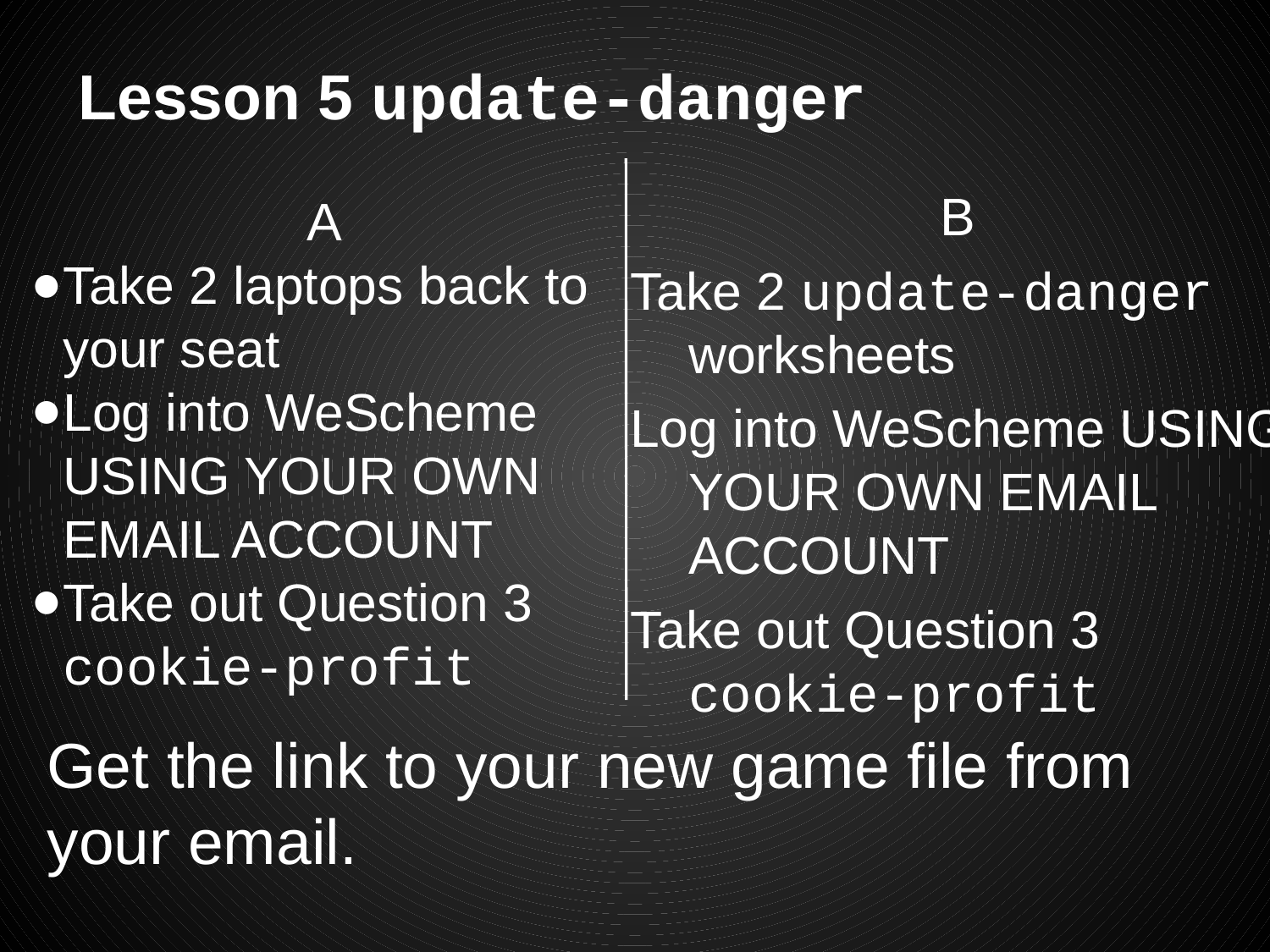

# Lesson 5 update-danger
B
Take 2 update-danger worksheets
Log into WeScheme USING YOUR OWN EMAIL ACCOUNT
Take out Question 3 cookie-profit

A
Take 2 laptops back to your seat
Log into WeScheme USING YOUR OWN EMAIL ACCOUNT
Take out Question 3 cookie-profit

Get the link to your new game file from your email.